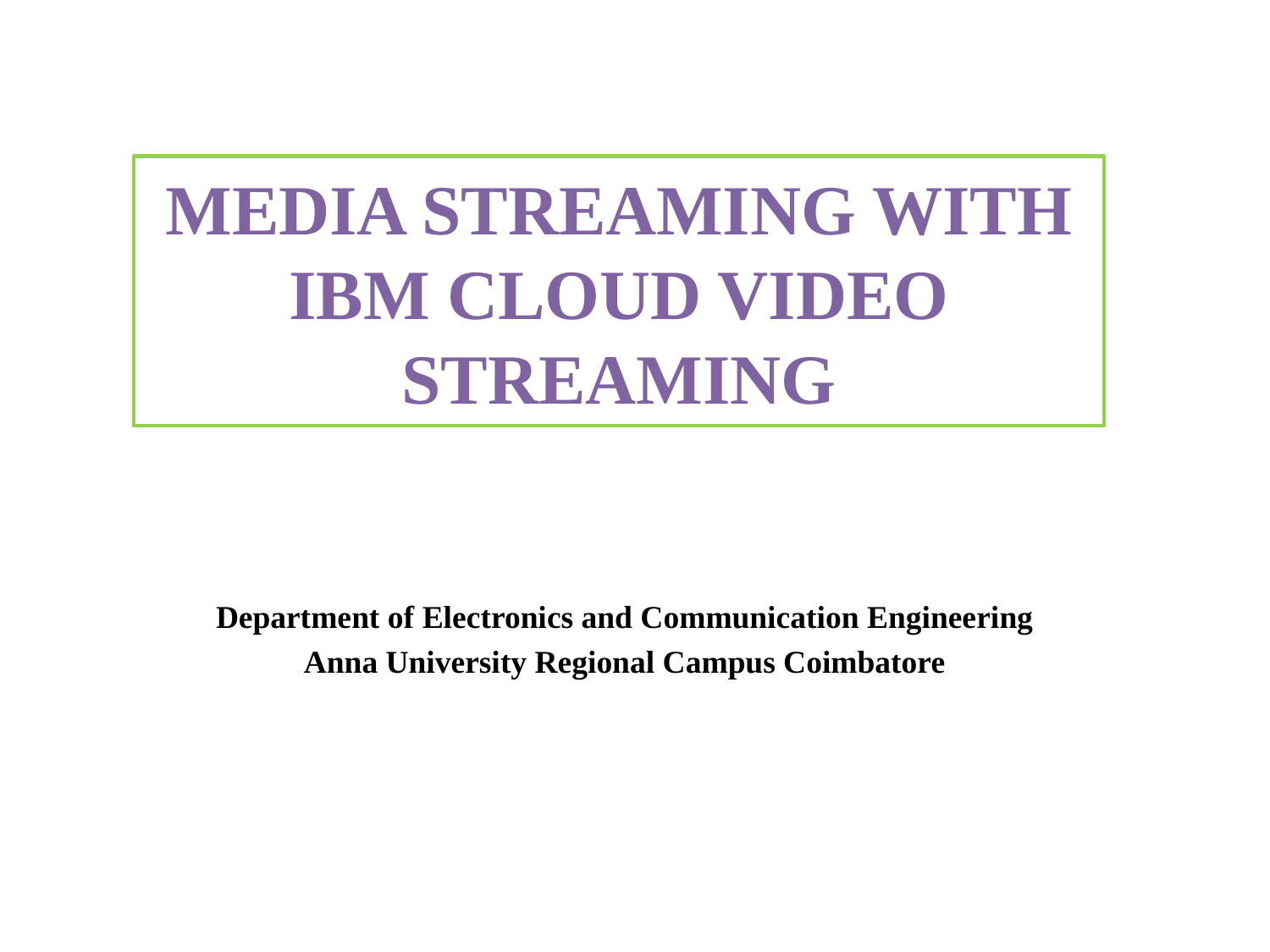

MEDIA STREAMING WITH IBM CLOUD VIDEO STREAMING

Department of Electronics and Communication Engineering
Anna University Regional Campus Coimbatore